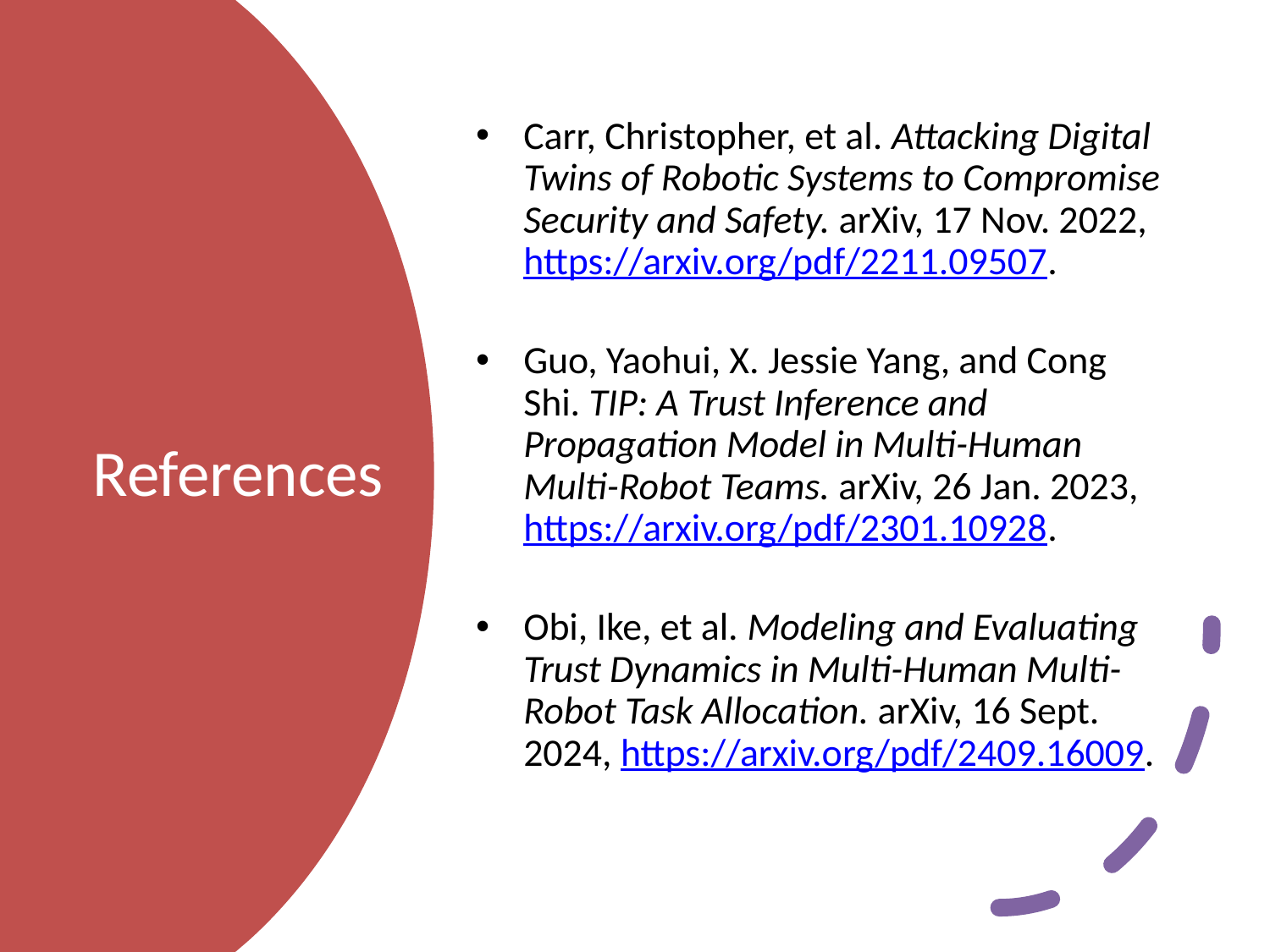

Carr, Christopher, et al. Attacking Digital Twins of Robotic Systems to Compromise Security and Safety. arXiv, 17 Nov. 2022, https://arxiv.org/pdf/2211.09507.

Guo, Yaohui, X. Jessie Yang, and Cong Shi. TIP: A Trust Inference and Propagation Model in Multi-Human Multi-Robot Teams. arXiv, 26 Jan. 2023, https://arxiv.org/pdf/2301.10928.

Obi, Ike, et al. Modeling and Evaluating Trust Dynamics in Multi-Human Multi-Robot Task Allocation. arXiv, 16 Sept. 2024, https://arxiv.org/pdf/2409.16009.

# References